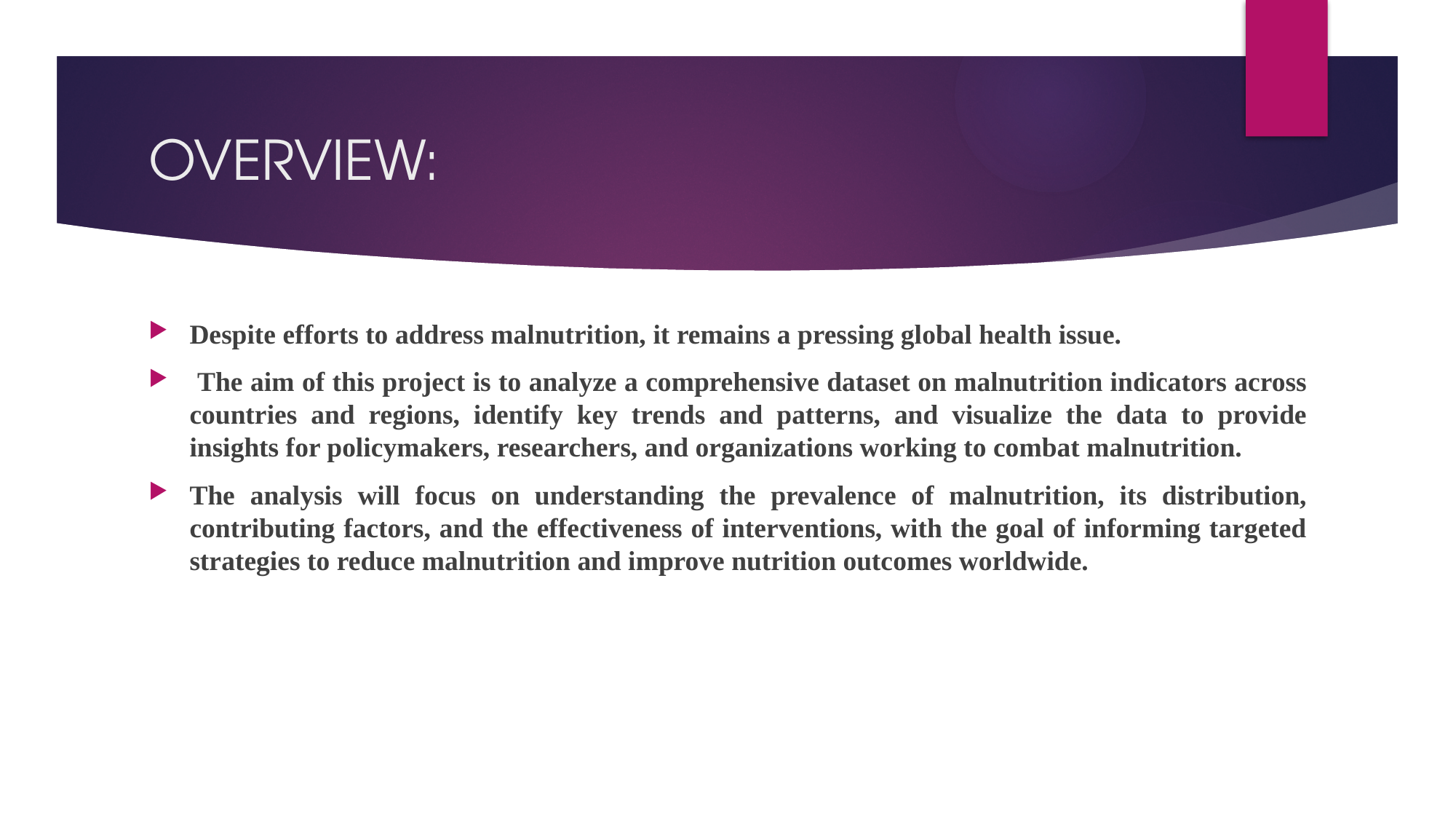

# OVERVIEW:
Despite efforts to address malnutrition, it remains a pressing global health issue.
 The aim of this project is to analyze a comprehensive dataset on malnutrition indicators across countries and regions, identify key trends and patterns, and visualize the data to provide insights for policymakers, researchers, and organizations working to combat malnutrition.
The analysis will focus on understanding the prevalence of malnutrition, its distribution, contributing factors, and the effectiveness of interventions, with the goal of informing targeted strategies to reduce malnutrition and improve nutrition outcomes worldwide.